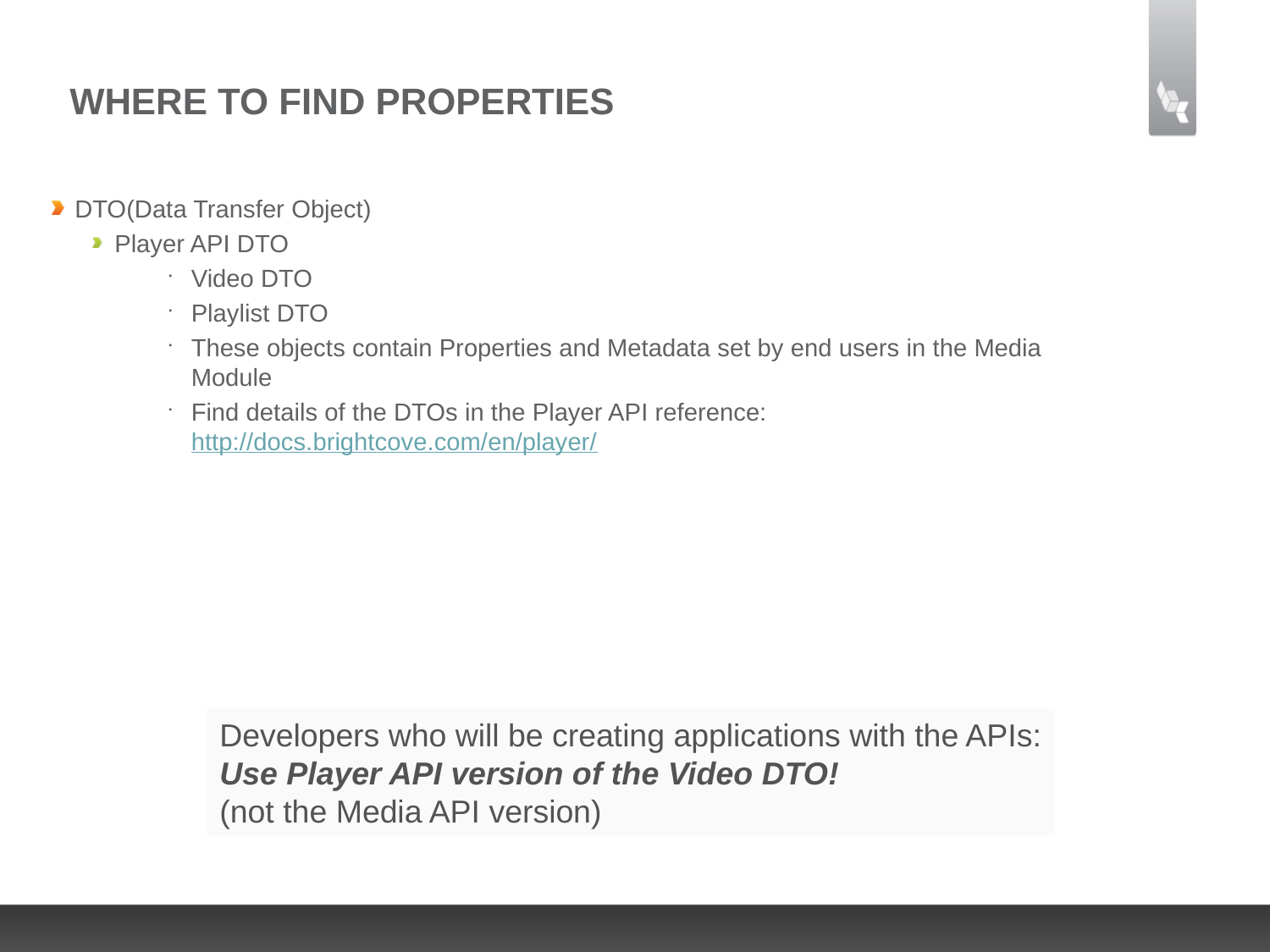

# Where to Find Properties
DTO(Data Transfer Object)
Player API DTO
Video DTO
Playlist DTO
These objects contain Properties and Metadata set by end users in the Media Module
Find details of the DTOs in the Player API reference: http://docs.brightcove.com/en/player/

Developers who will be creating applications with the APIs:
Use Player API version of the Video DTO!
(not the Media API version)